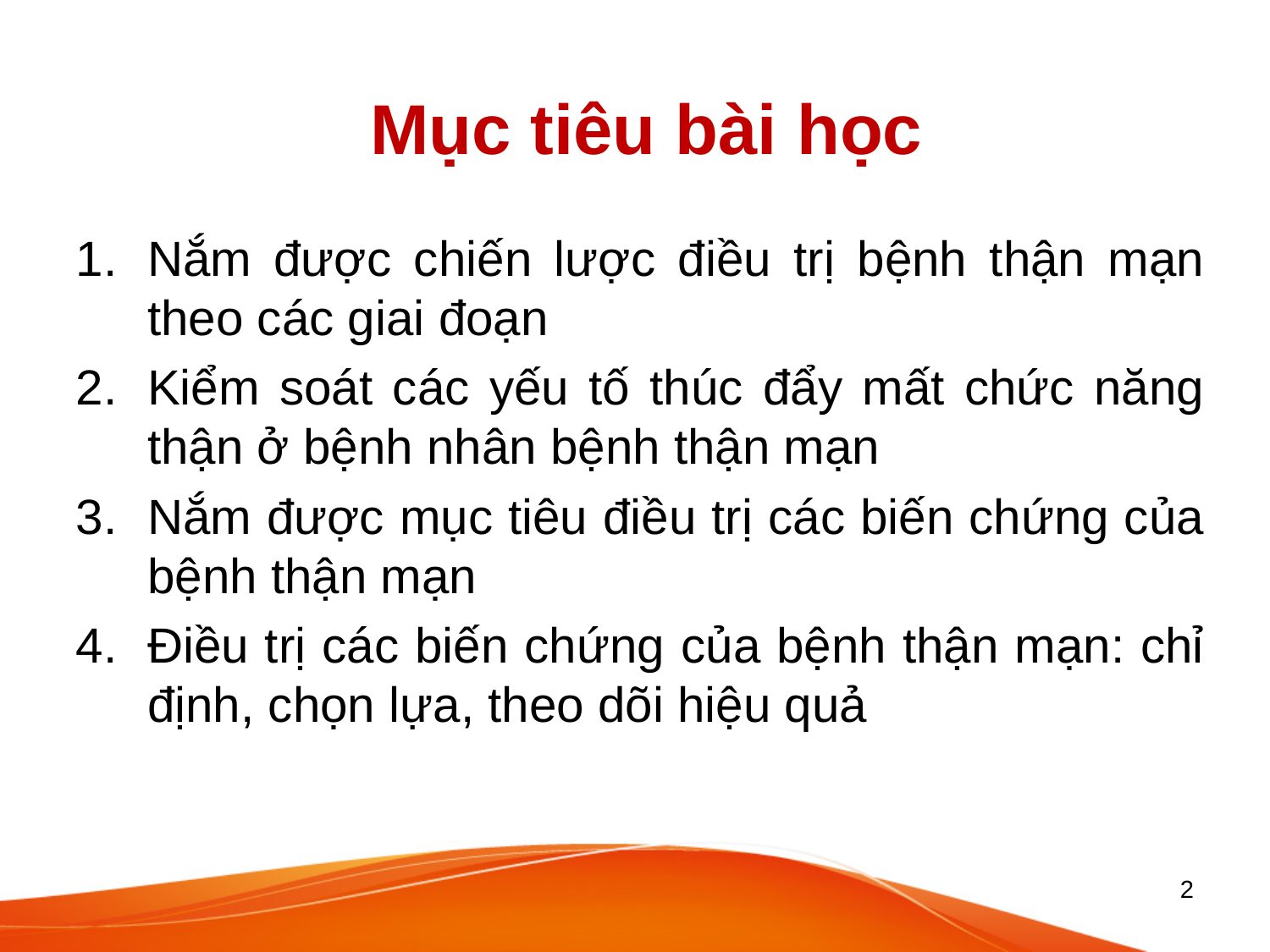

# Mục tiêu bài học
Nắm được chiến lược điều trị bệnh thận mạn theo các giai đoạn
Kiểm soát các yếu tố thúc đẩy mất chức năng thận ở bệnh nhân bệnh thận mạn
Nắm được mục tiêu điều trị các biến chứng của bệnh thận mạn
Điều trị các biến chứng của bệnh thận mạn: chỉ định, chọn lựa, theo dõi hiệu quả
2